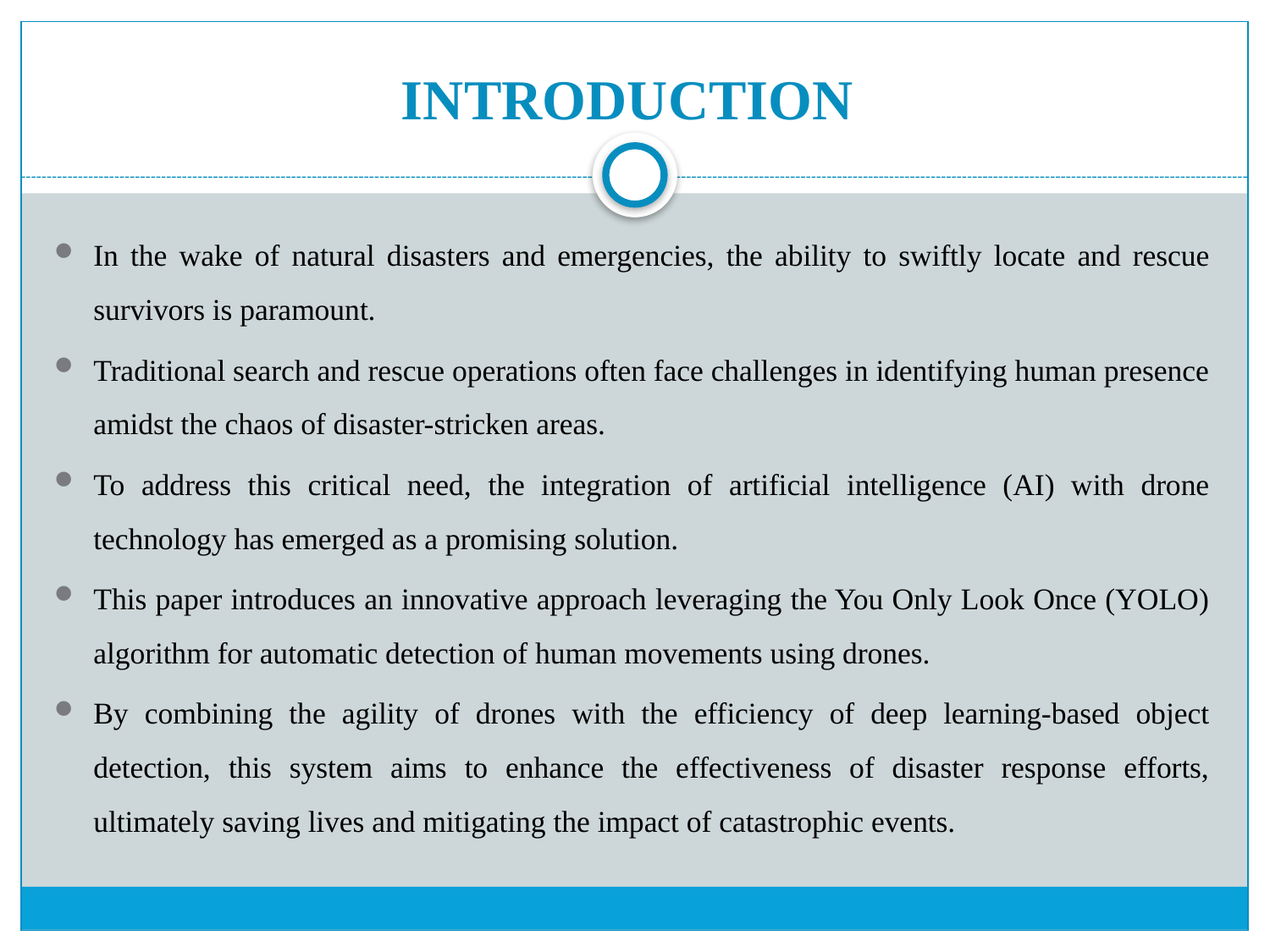

# INTRODUCTION
In the wake of natural disasters and emergencies, the ability to swiftly locate and rescue survivors is paramount.
Traditional search and rescue operations often face challenges in identifying human presence amidst the chaos of disaster-stricken areas.
To address this critical need, the integration of artificial intelligence (AI) with drone technology has emerged as a promising solution.
This paper introduces an innovative approach leveraging the You Only Look Once (YOLO) algorithm for automatic detection of human movements using drones.
By combining the agility of drones with the efficiency of deep learning-based object detection, this system aims to enhance the effectiveness of disaster response efforts, ultimately saving lives and mitigating the impact of catastrophic events.